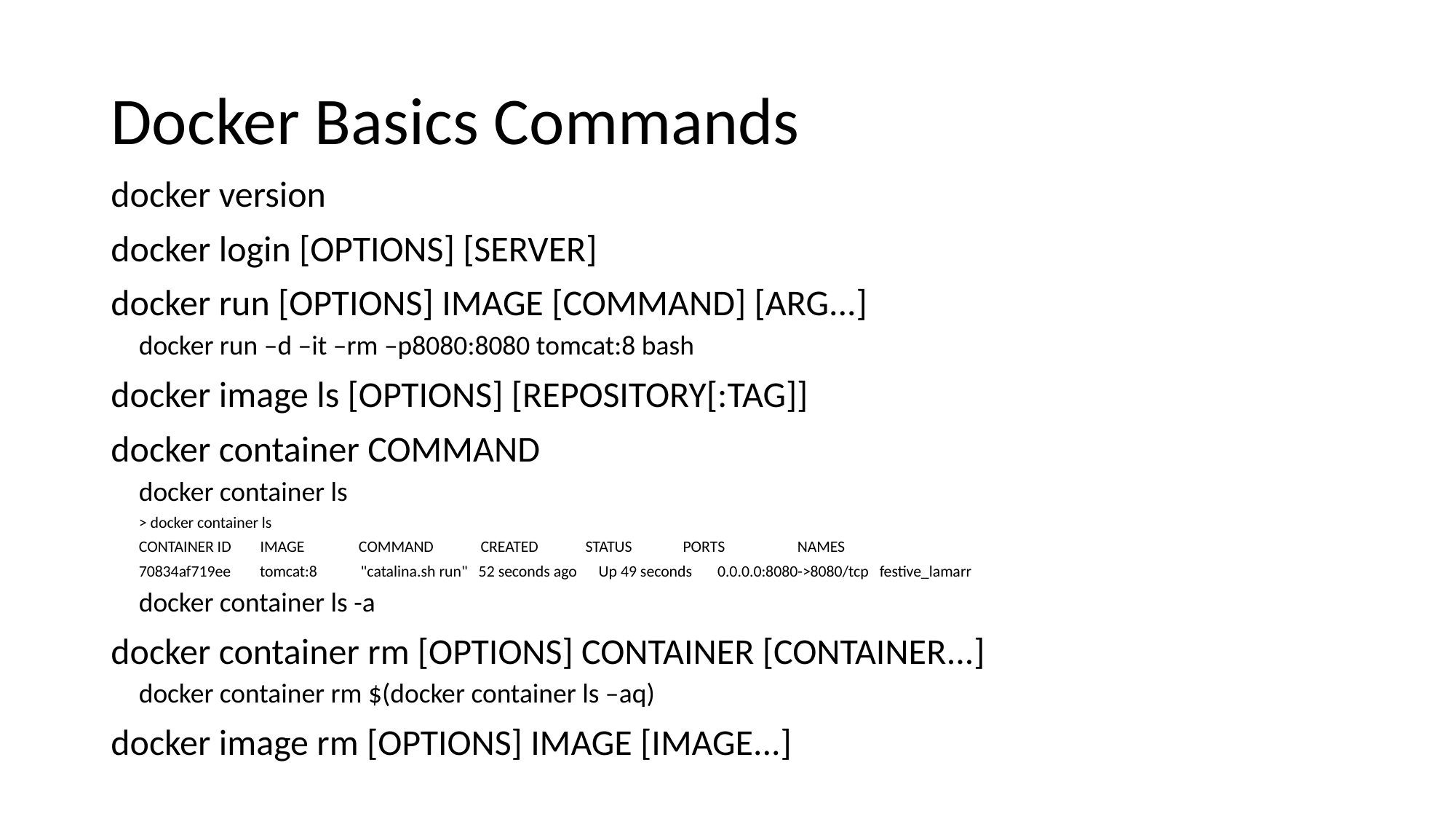

# Docker Basics Commands
docker version
docker login [OPTIONS] [SERVER]
docker run [OPTIONS] IMAGE [COMMAND] [ARG...]
docker run –d –it –rm –p8080:8080 tomcat:8 bash
docker image ls [OPTIONS] [REPOSITORY[:TAG]]
docker container COMMAND
docker container ls
> docker container ls
CONTAINER ID        IMAGE               COMMAND             CREATED             STATUS              PORTS                    NAMES
70834af719ee        tomcat:8            "catalina.sh run"   52 seconds ago      Up 49 seconds       0.0.0.0:8080->8080/tcp   festive_lamarr
docker container ls -a
docker container rm [OPTIONS] CONTAINER [CONTAINER...]
docker container rm $(docker container ls –aq)
docker image rm [OPTIONS] IMAGE [IMAGE...]